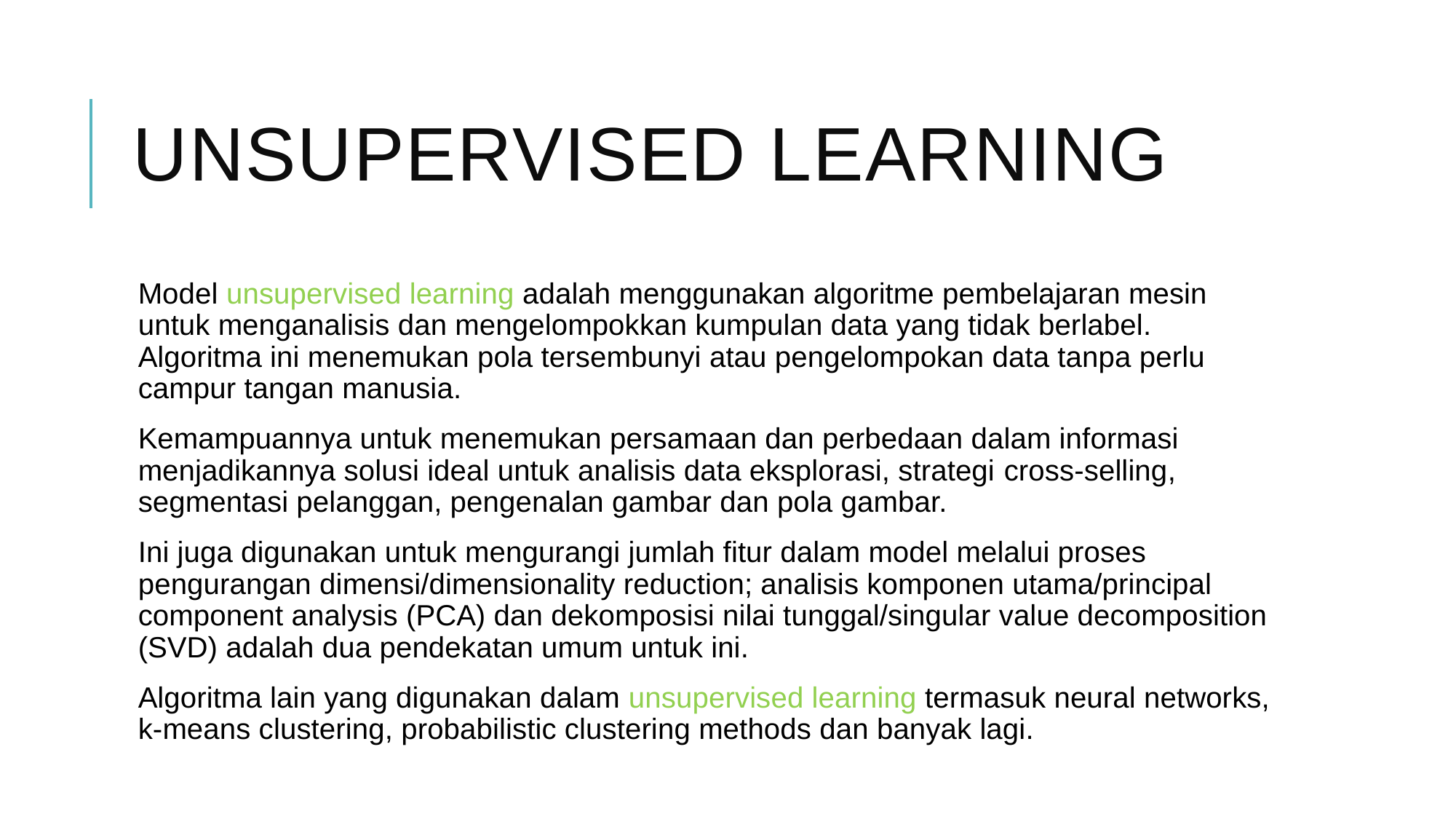

# Unsupervised Learning
Model unsupervised learning adalah menggunakan algoritme pembelajaran mesin untuk menganalisis dan mengelompokkan kumpulan data yang tidak berlabel. Algoritma ini menemukan pola tersembunyi atau pengelompokan data tanpa perlu campur tangan manusia.
Kemampuannya untuk menemukan persamaan dan perbedaan dalam informasi menjadikannya solusi ideal untuk analisis data eksplorasi, strategi cross-selling, segmentasi pelanggan, pengenalan gambar dan pola gambar.
Ini juga digunakan untuk mengurangi jumlah fitur dalam model melalui proses pengurangan dimensi/dimensionality reduction; analisis komponen utama/principal component analysis (PCA) dan dekomposisi nilai tunggal/singular value decomposition (SVD) adalah dua pendekatan umum untuk ini.
Algoritma lain yang digunakan dalam unsupervised learning termasuk neural networks, k-means clustering, probabilistic clustering methods dan banyak lagi.